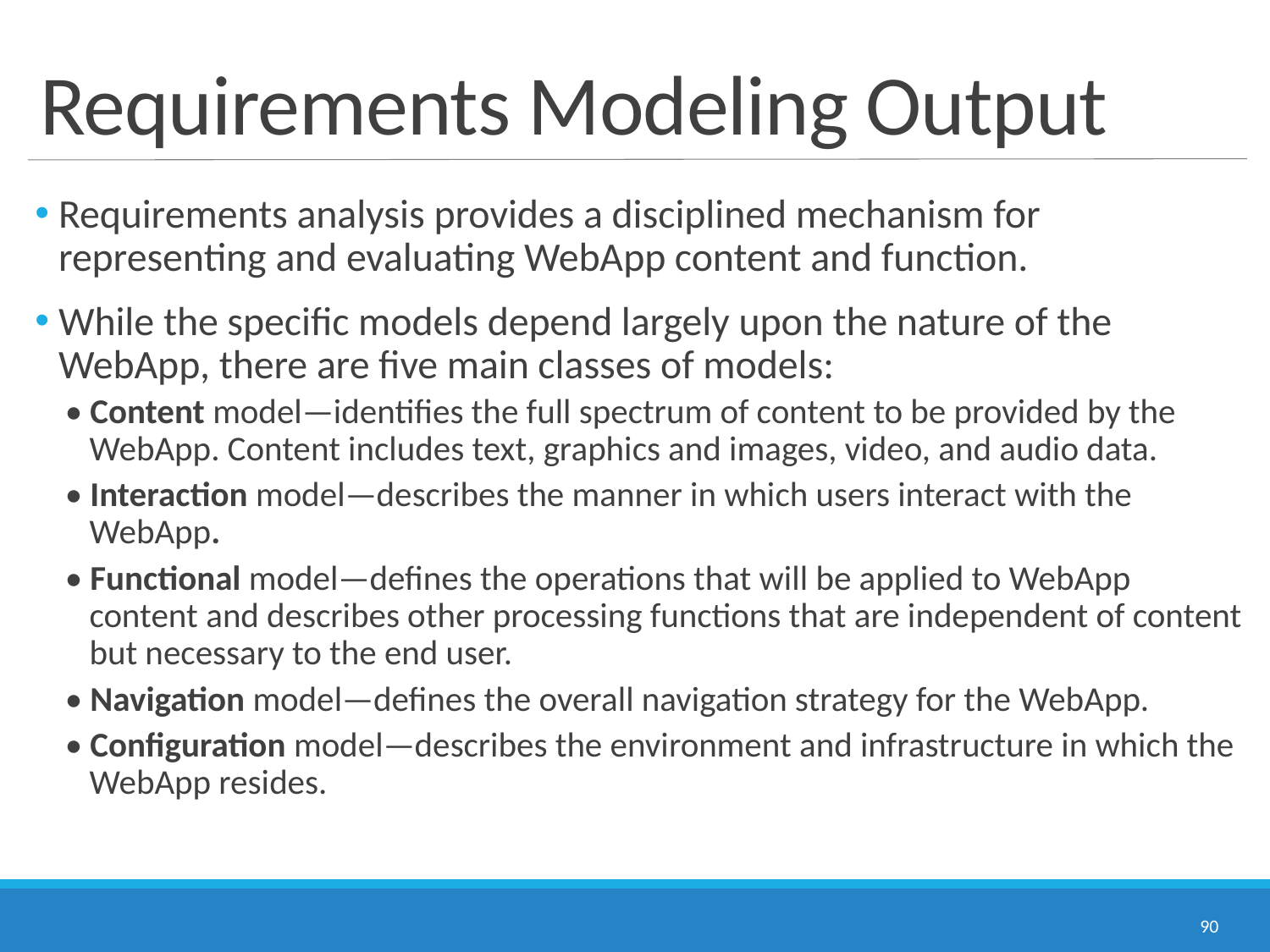

# Requirements Modeling Output
Requirements analysis provides a disciplined mechanism for representing and evaluating WebApp content and function.
While the specific models depend largely upon the nature of the WebApp, there are five main classes of models:
• Content model—identifies the full spectrum of content to be provided by the WebApp. Content includes text, graphics and images, video, and audio data.
• Interaction model—describes the manner in which users interact with the WebApp.
• Functional model—defines the operations that will be applied to WebApp content and describes other processing functions that are independent of content but necessary to the end user.
• Navigation model—defines the overall navigation strategy for the WebApp.
• Configuration model—describes the environment and infrastructure in which the WebApp resides.